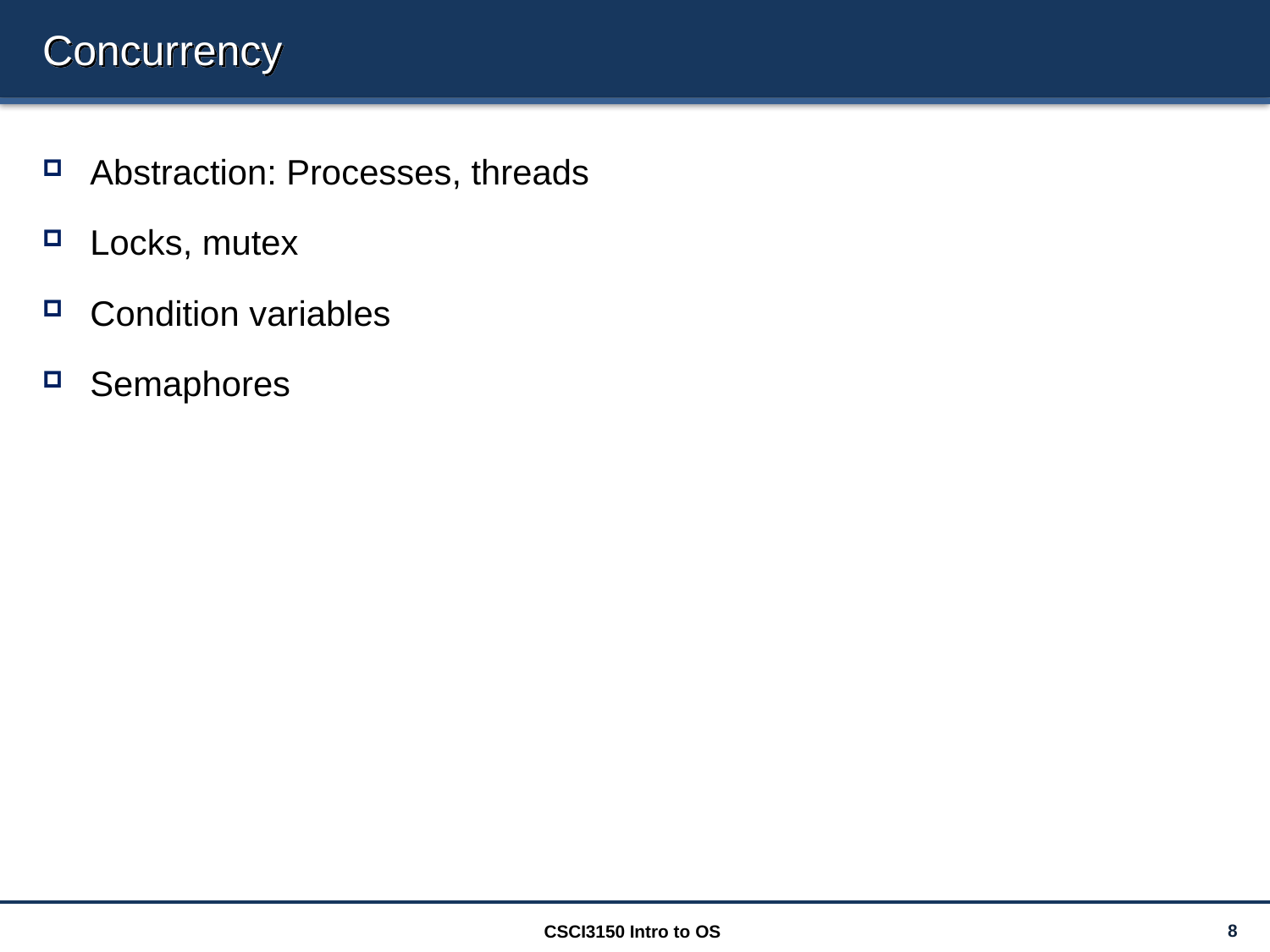

# Concurrency
Abstraction: Processes, threads
Locks, mutex
Condition variables
Semaphores
CSCI3150 Intro to OS
8